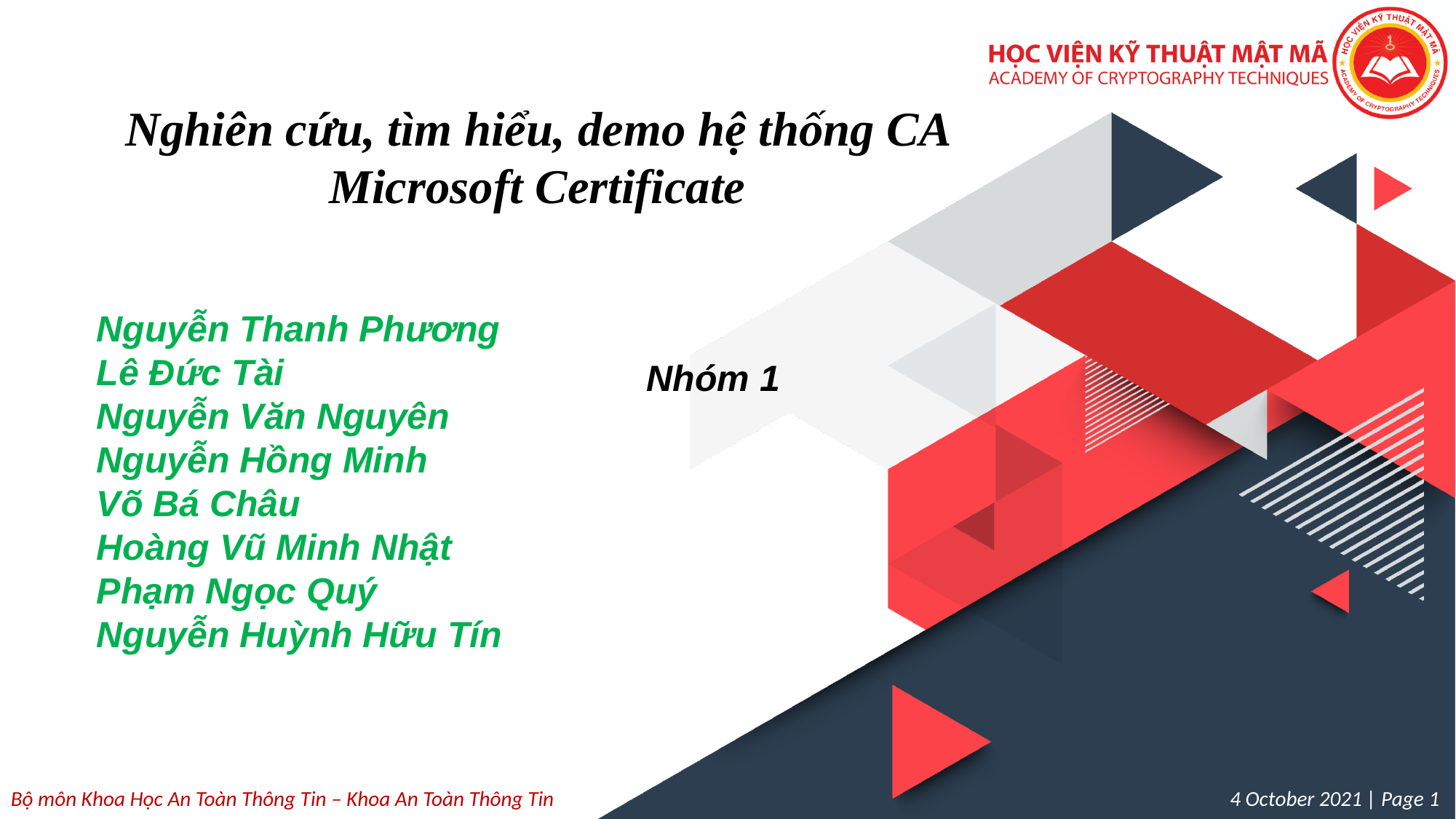

Nghiên cứu, tìm hiểu, demo hệ thống CA Microsoft Certificate
Nguyễn Thanh Phương
Lê Đức Tài
Nguyễn Văn Nguyên
Nguyễn Hồng Minh
Võ Bá Châu
Hoàng Vũ Minh Nhật
Phạm Ngọc Quý
Nguyễn Huỳnh Hữu Tín
Nhóm 1